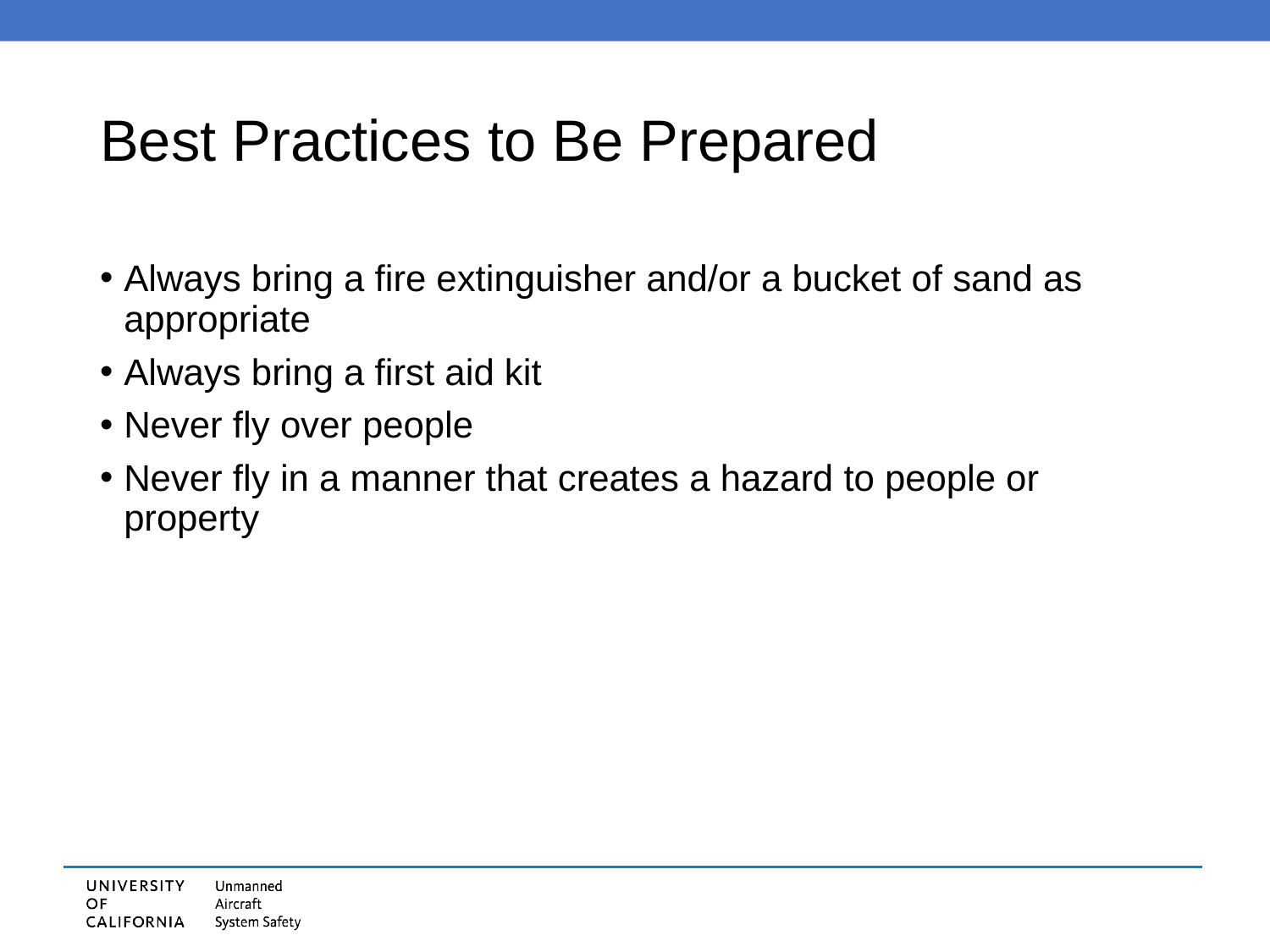

# Best Practices to Be Prepared
Always bring a fire extinguisher and/or a bucket of sand as appropriate
Always bring a first aid kit
Never fly over people
Never fly in a manner that creates a hazard to people or property